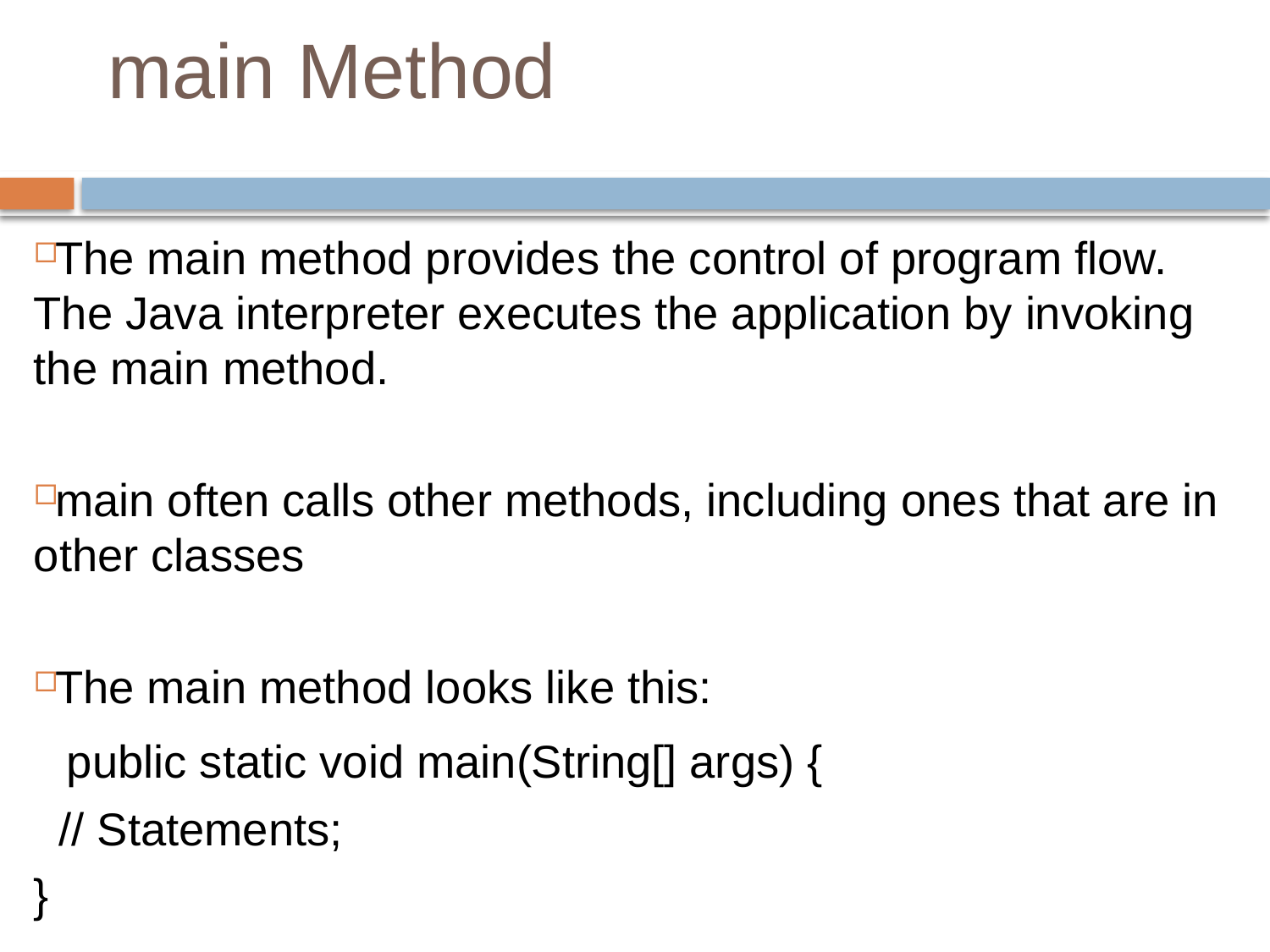

# main Method
The main method provides the control of program flow. The Java interpreter executes the application by invoking the main method.

main often calls other methods, including ones that are in other classes

The main method looks like this:
 public static void main(String[] args) {
  // Statements;
}